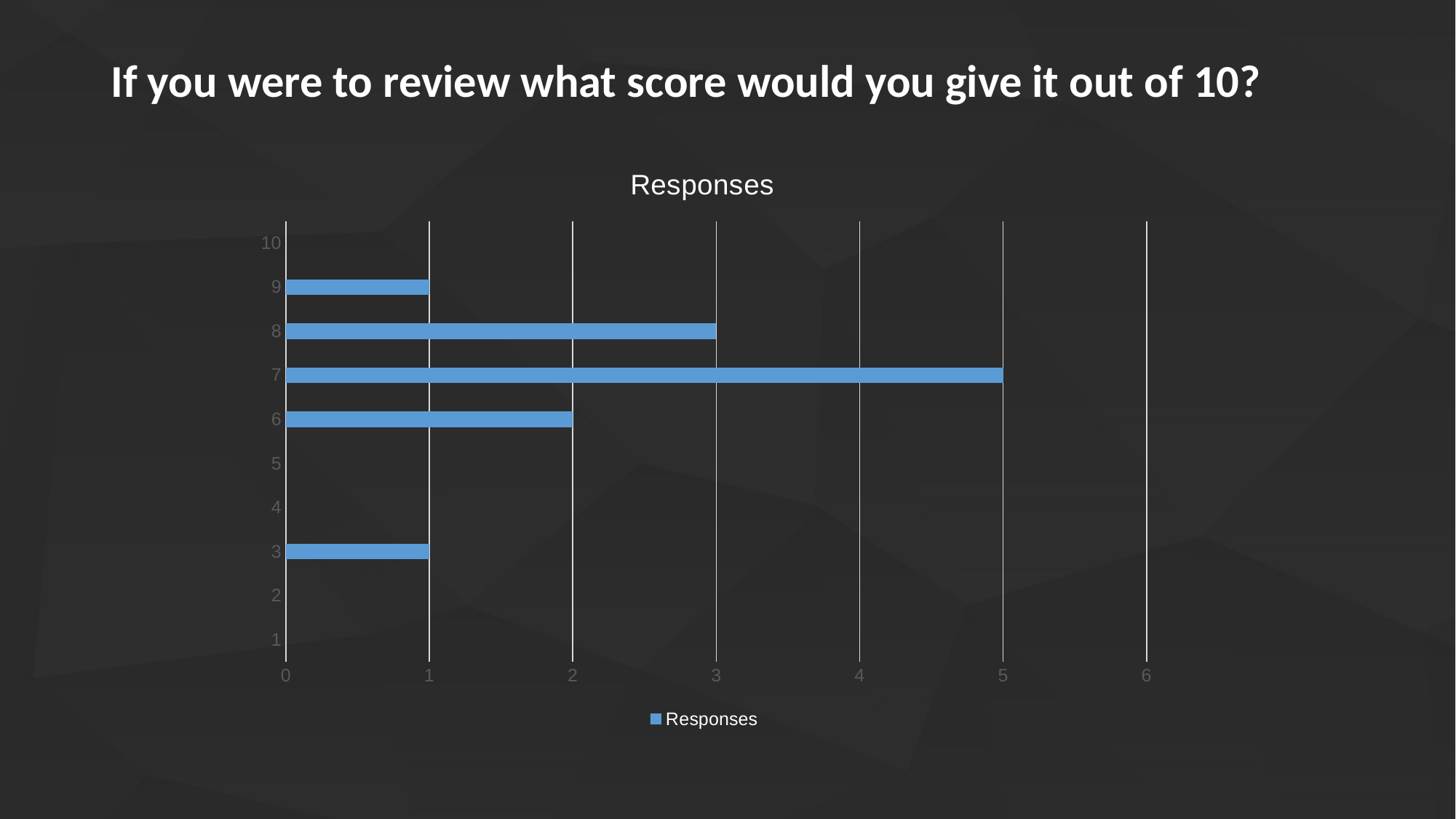

# If you were to review what score would you give it out of 10?

### Chart:

| Category | Responses  |
|---|---|
| 1.0 | None |
| 2.0 | None |
| 3.0 | 1.0 |
| 4.0 | None |
| 5.0 | None |
| 6.0 | 2.0 |
| 7.0 | 5.0 |
| 8.0 | 3.0 |
| 9.0 | 1.0 |
| 10.0 | None |